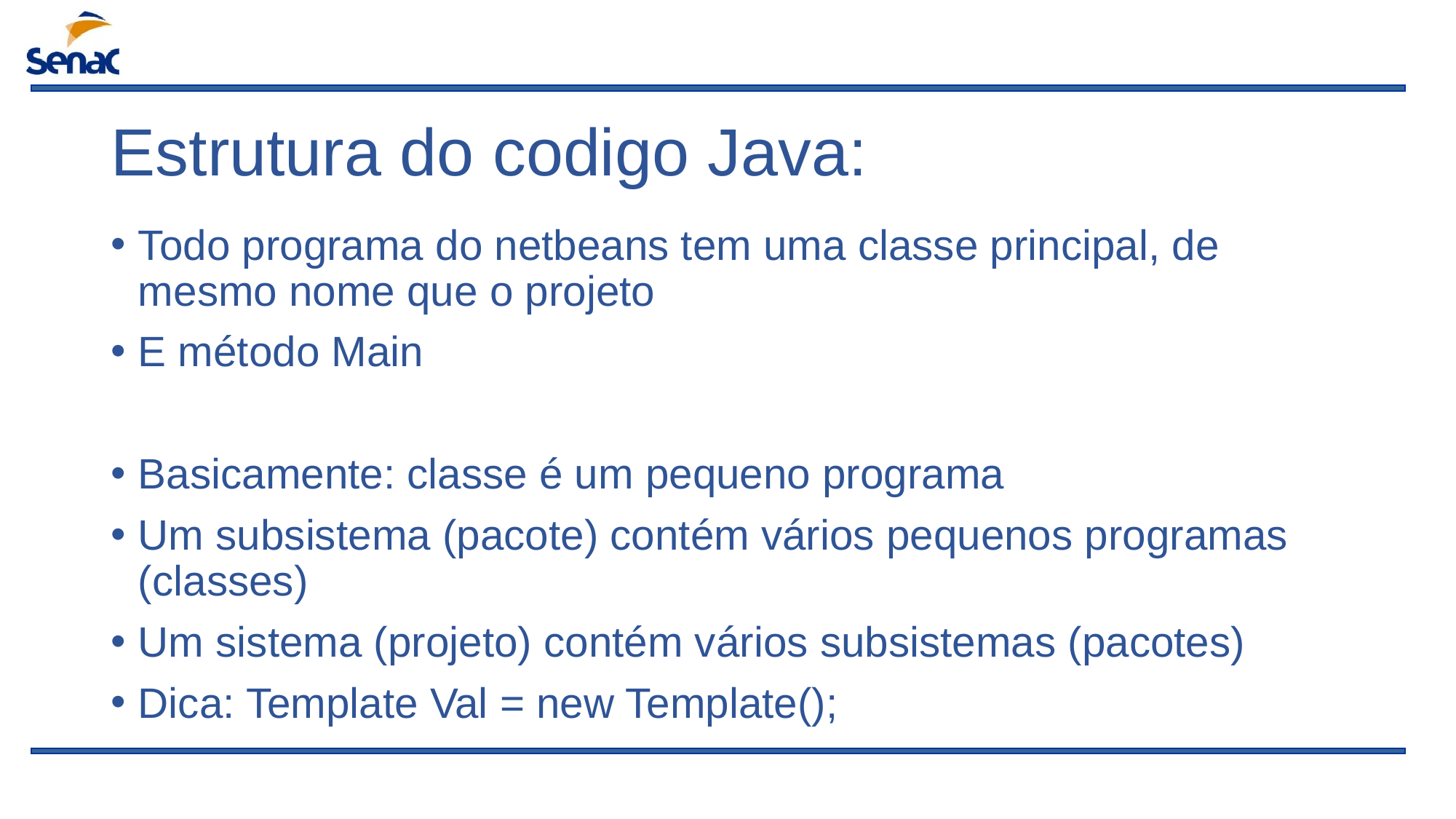

# Estrutura do codigo Java:
Todo programa do netbeans tem uma classe principal, de mesmo nome que o projeto
E método Main

Basicamente: classe é um pequeno programa
Um subsistema (pacote) contém vários pequenos programas (classes)
Um sistema (projeto) contém vários subsistemas (pacotes)
Dica: Template Val = new Template();